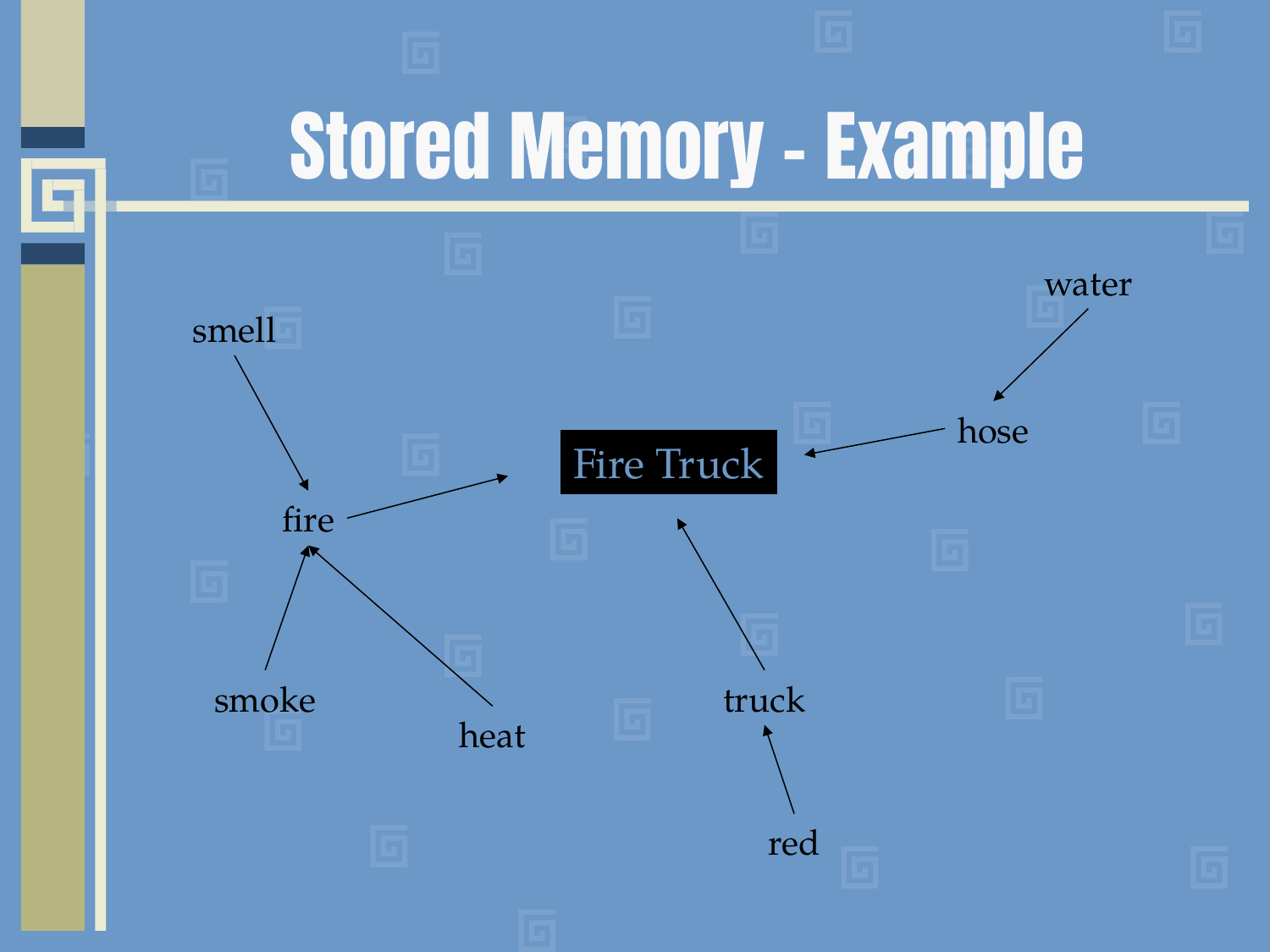

# Stored Memory - Example
water
smell
hose
Fire Truck
fire
smoke
truck
heat
red